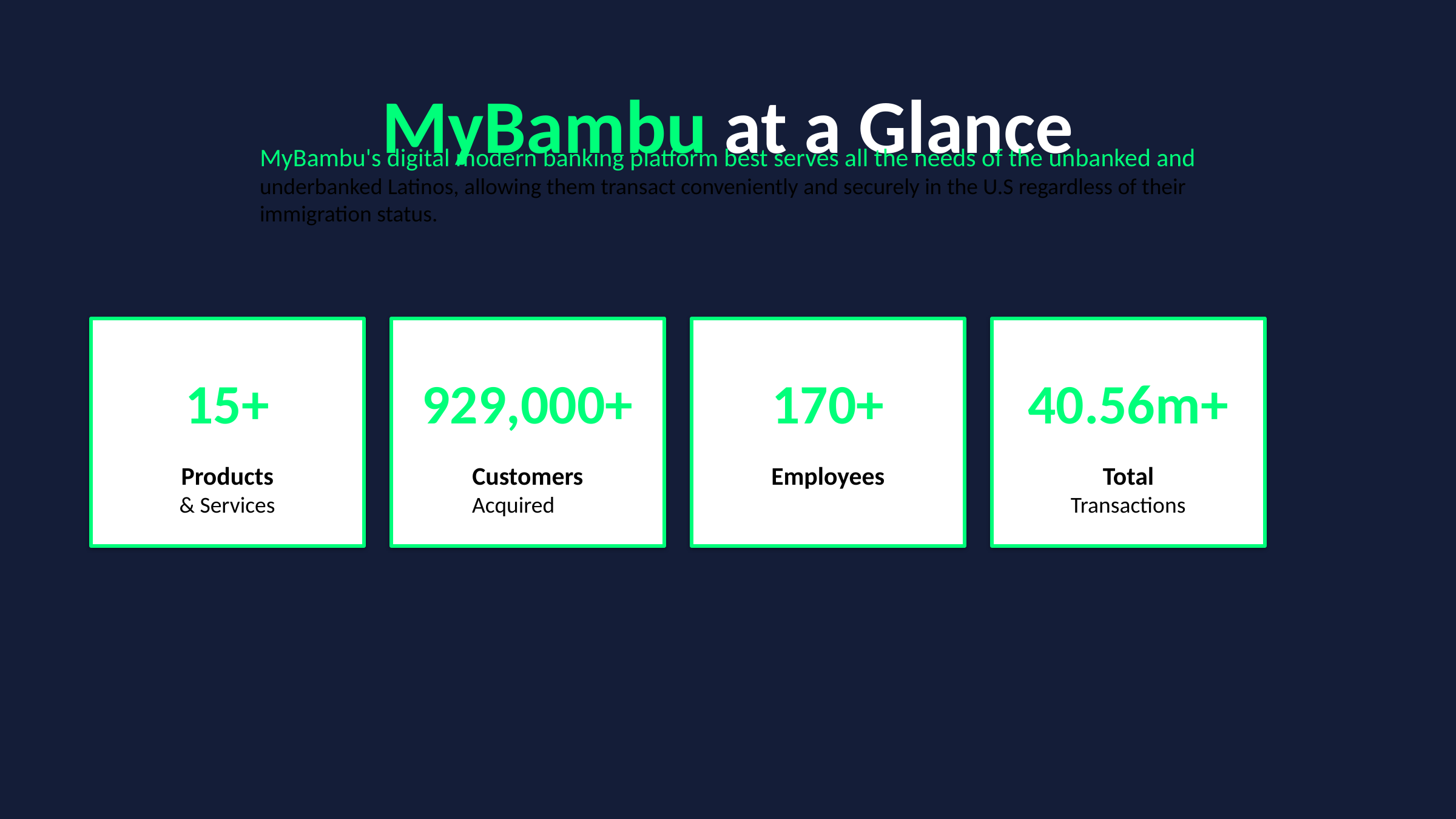

MyBambu at a Glance
MyBambu's digital modern banking platform best serves all the needs of the unbanked and
underbanked Latinos, allowing them transact conveniently and securely in the U.S regardless of their
immigration status.

15+
929,000+
170+
40.56m+
Products
& Services
Customers
Acquired
Employees
Total
Transactions